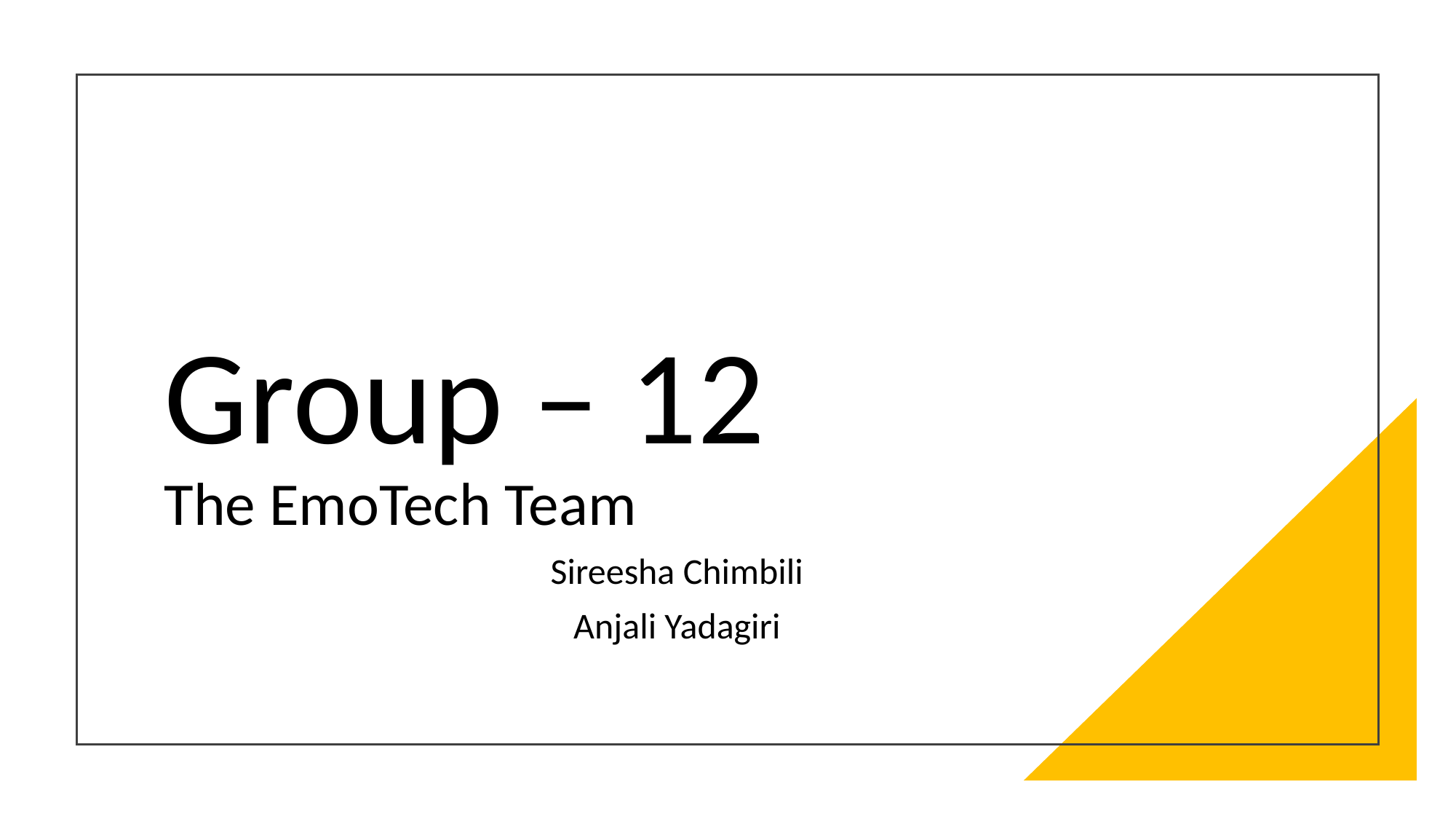

# Group – 12 The EmoTech Team

Sireesha Chimbili
Anjali Yadagiri